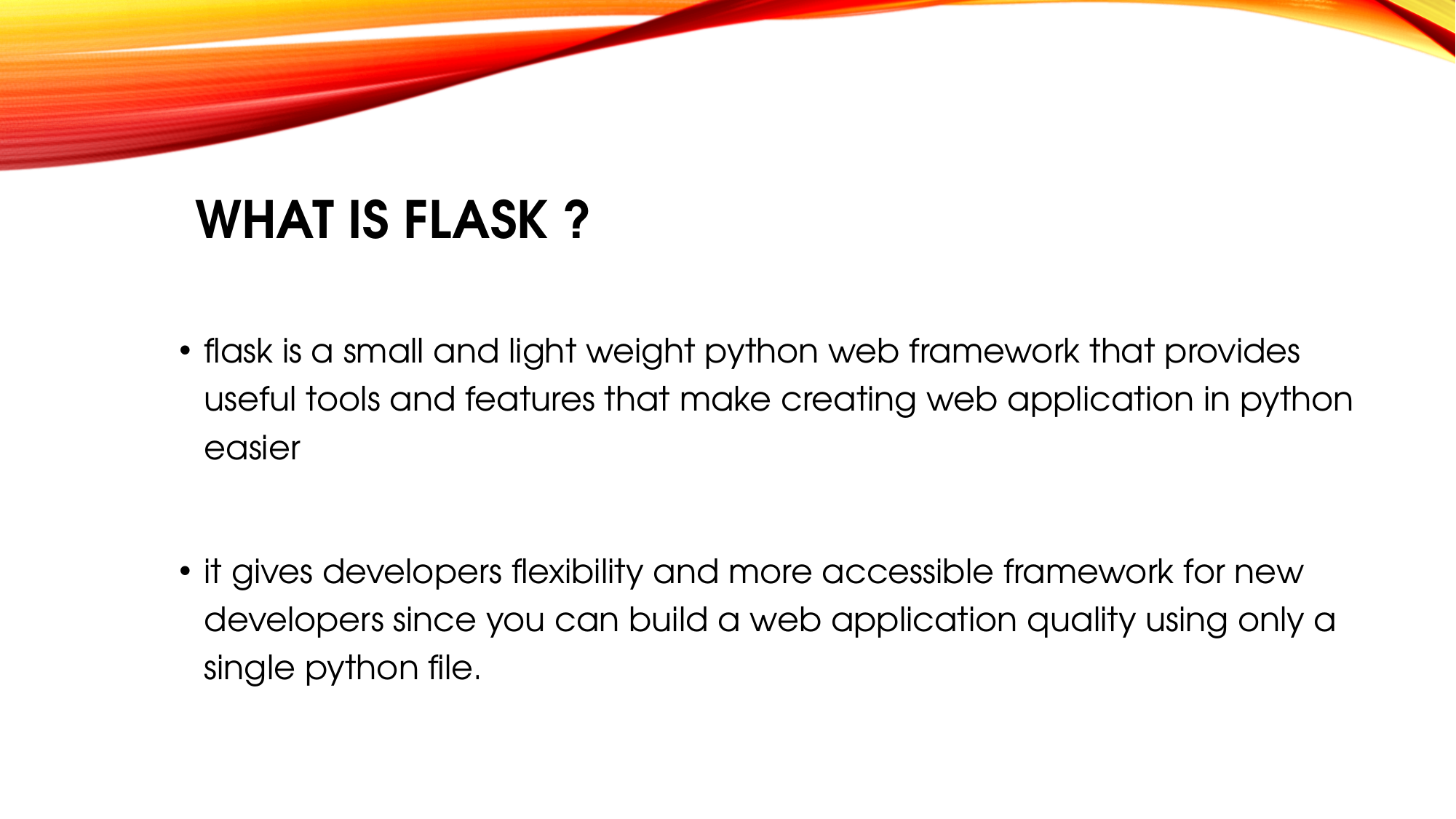

What is flask ?
flask is a small and light weight python web framework that provides useful tools and features that make creating web application in python easier

it gives developers flexibility and more accessible framework for new developers since you can build a web application quality using only a single python file.